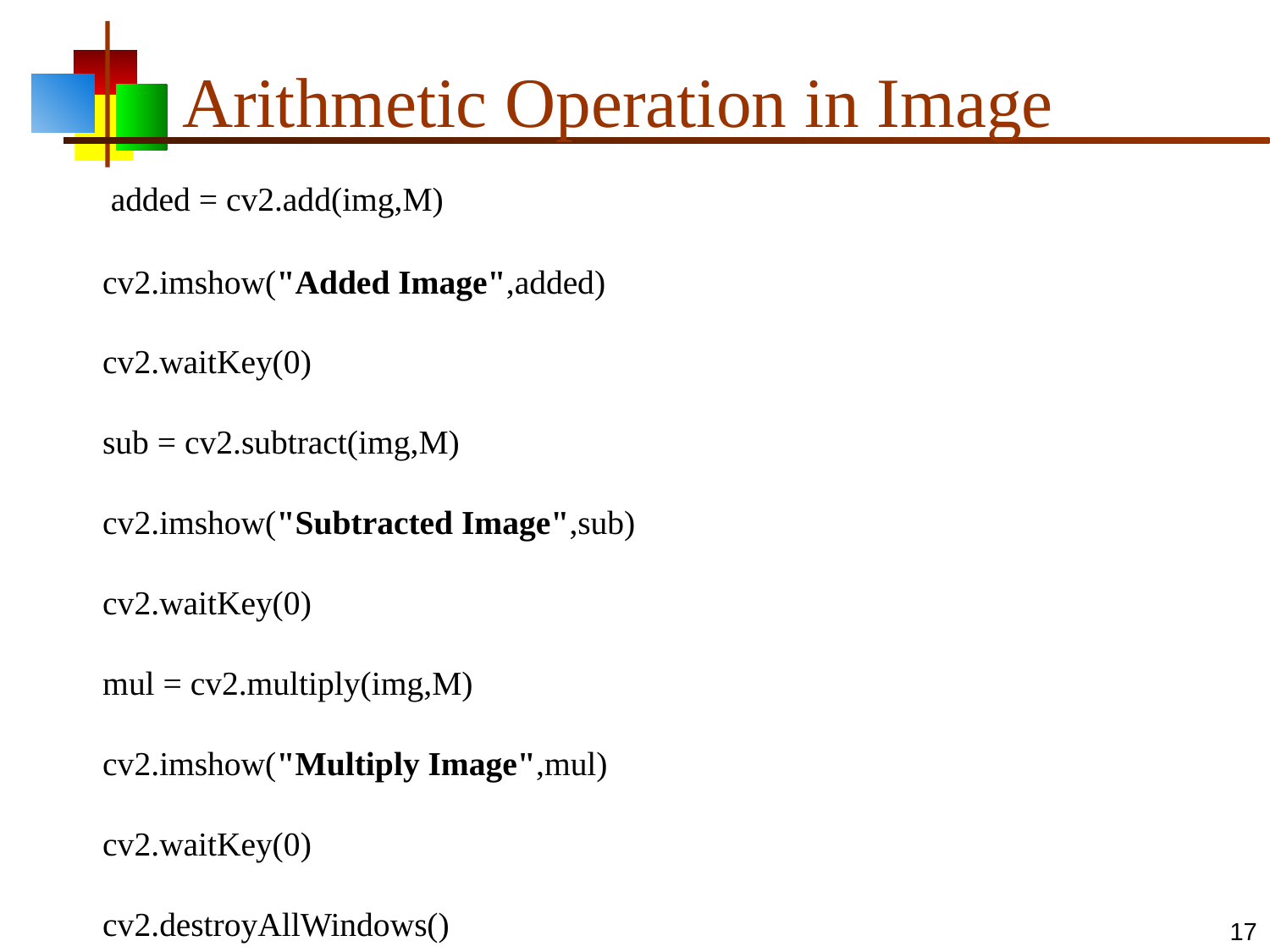

# Arithmetic Operation in Image
	 added = cv2.add(img,M)
cv2.imshow("Added Image",added)
cv2.waitKey(0)
sub = cv2.subtract(img,M)
cv2.imshow("Subtracted Image",sub)
cv2.waitKey(0)
mul = cv2.multiply(img,M)
cv2.imshow("Multiply Image",mul)
cv2.waitKey(0)
cv2.destroyAllWindows()
17